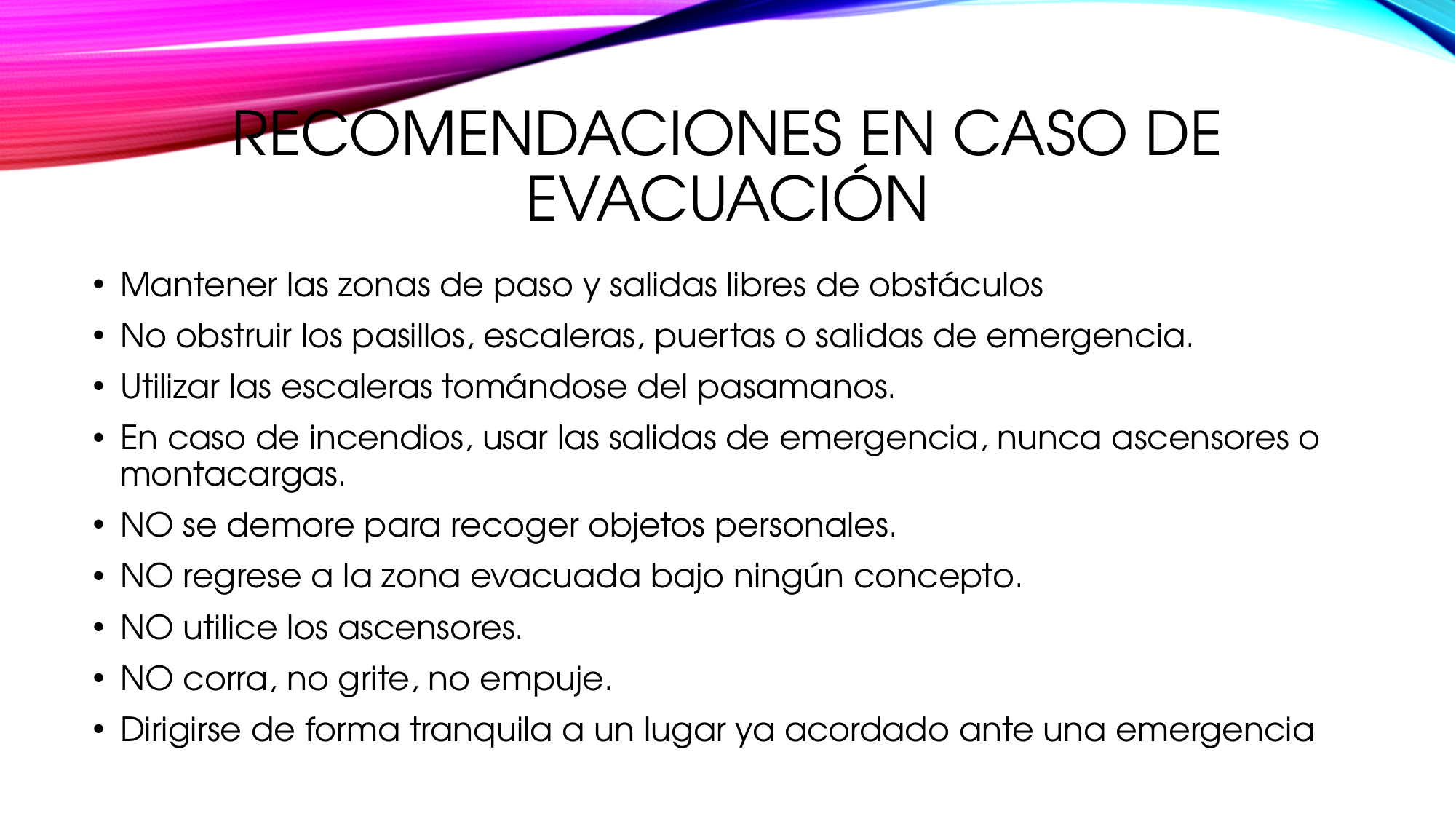

# Recomendaciones en caso de evacuación
Mantener las zonas de paso y salidas libres de obstáculos
No obstruir los pasillos, escaleras, puertas o salidas de emergencia.
Utilizar las escaleras tomándose del pasamanos.
En caso de incendios, usar las salidas de emergencia, nunca ascensores o montacargas.
NO se demore para recoger objetos personales.
NO regrese a la zona evacuada bajo ningún concepto.
NO utilice los ascensores.
NO corra, no grite, no empuje.
Dirigirse de forma tranquila a un lugar ya acordado ante una emergencia